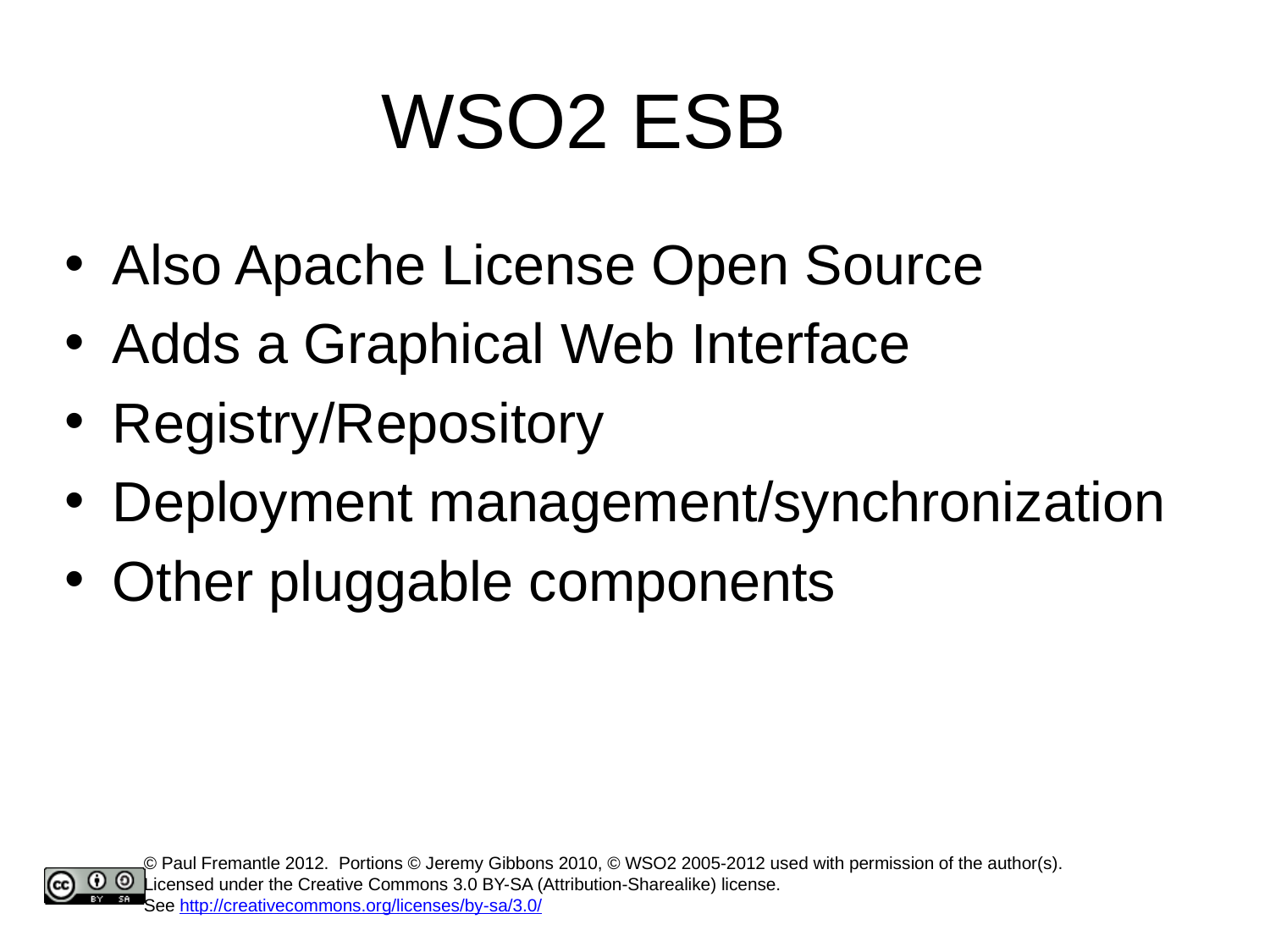

# WSO2 ESB
Also Apache License Open Source
Adds a Graphical Web Interface
Registry/Repository
Deployment management/synchronization
Other pluggable components